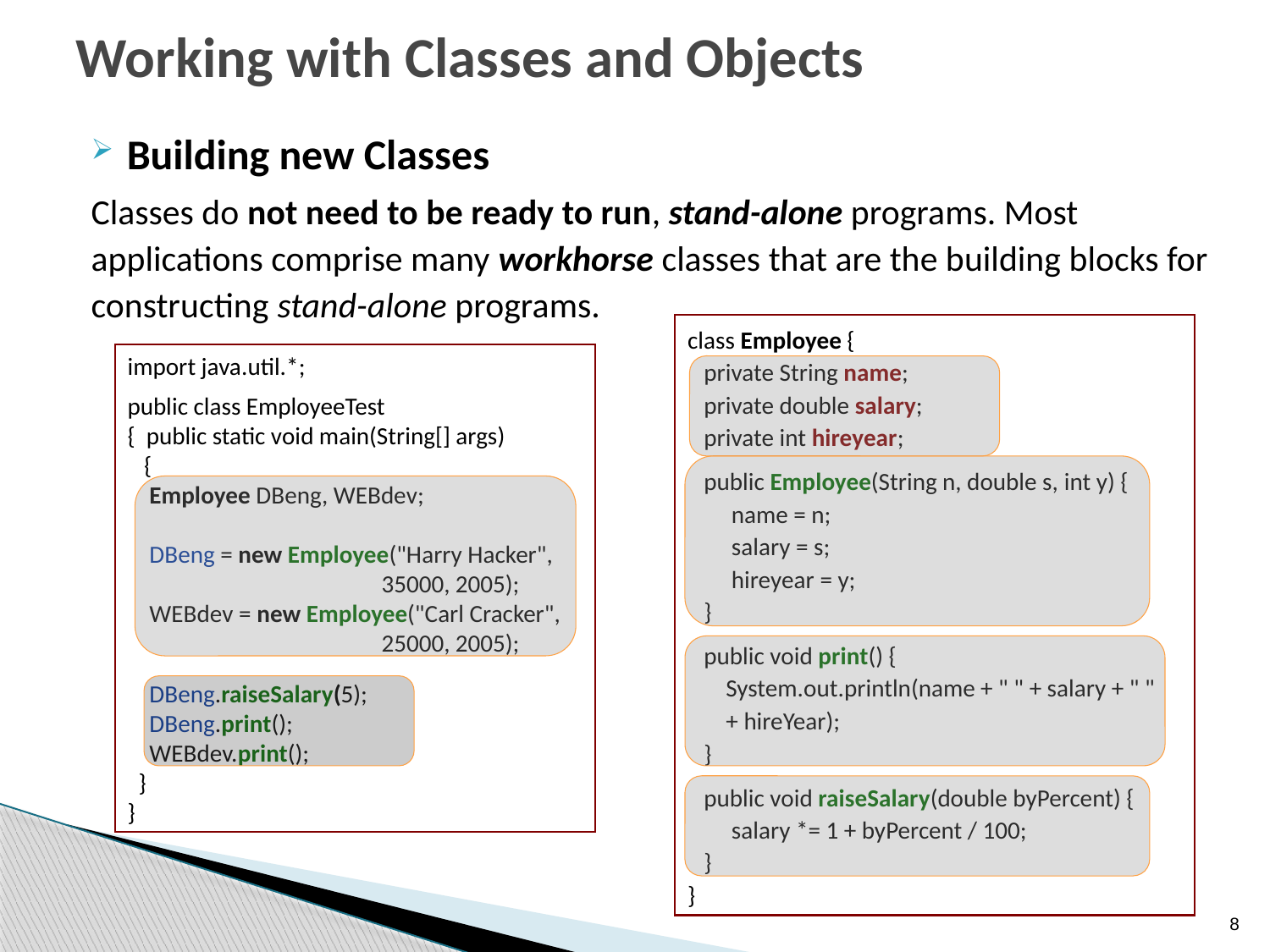

# Working with Classes and Objects
Building new Classes
Classes do not need to be ready to run, stand-alone programs. Most applications comprise many workhorse classes that are the building blocks for constructing stand-alone programs.
class Employee {
   private String name;
   private double salary;
   private int hireyear;

   public Employee(String n, double s, int y) {
        name = n;
        salary = s;
        hireyear = y;
   }

   public void print() {
       System.out.println(name + " " + salary + " "
       + hireYear);
   }

   public void raiseSalary(double byPercent) {
        salary *= 1 + byPercent / 100;
   }
}
import java.util.*;

public class EmployeeTest
{  public static void main(String[] args)
   {
    Employee DBeng, WEBdev;

    DBeng = new Employee("Harry Hacker",
		35000, 2005);
    WEBdev = new Employee("Carl Cracker",
		25000, 2005);

    DBeng.raiseSalary(5);
    DBeng.print();
    WEBdev.print();
  }
}

8